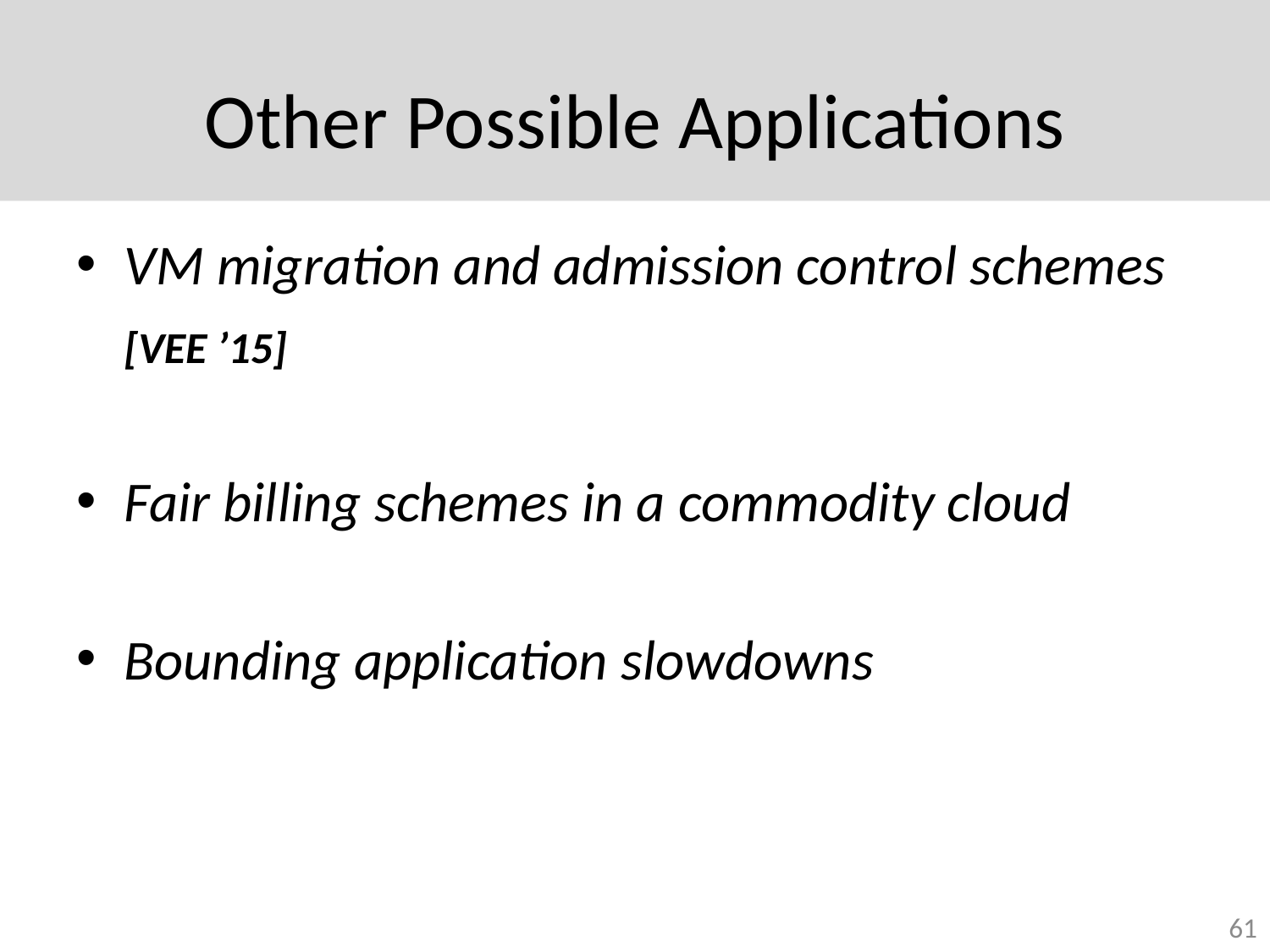

# Other Possible Applications
VM migration and admission control schemes
	[VEE ’15]

Fair billing schemes in a commodity cloud

Bounding application slowdowns

61